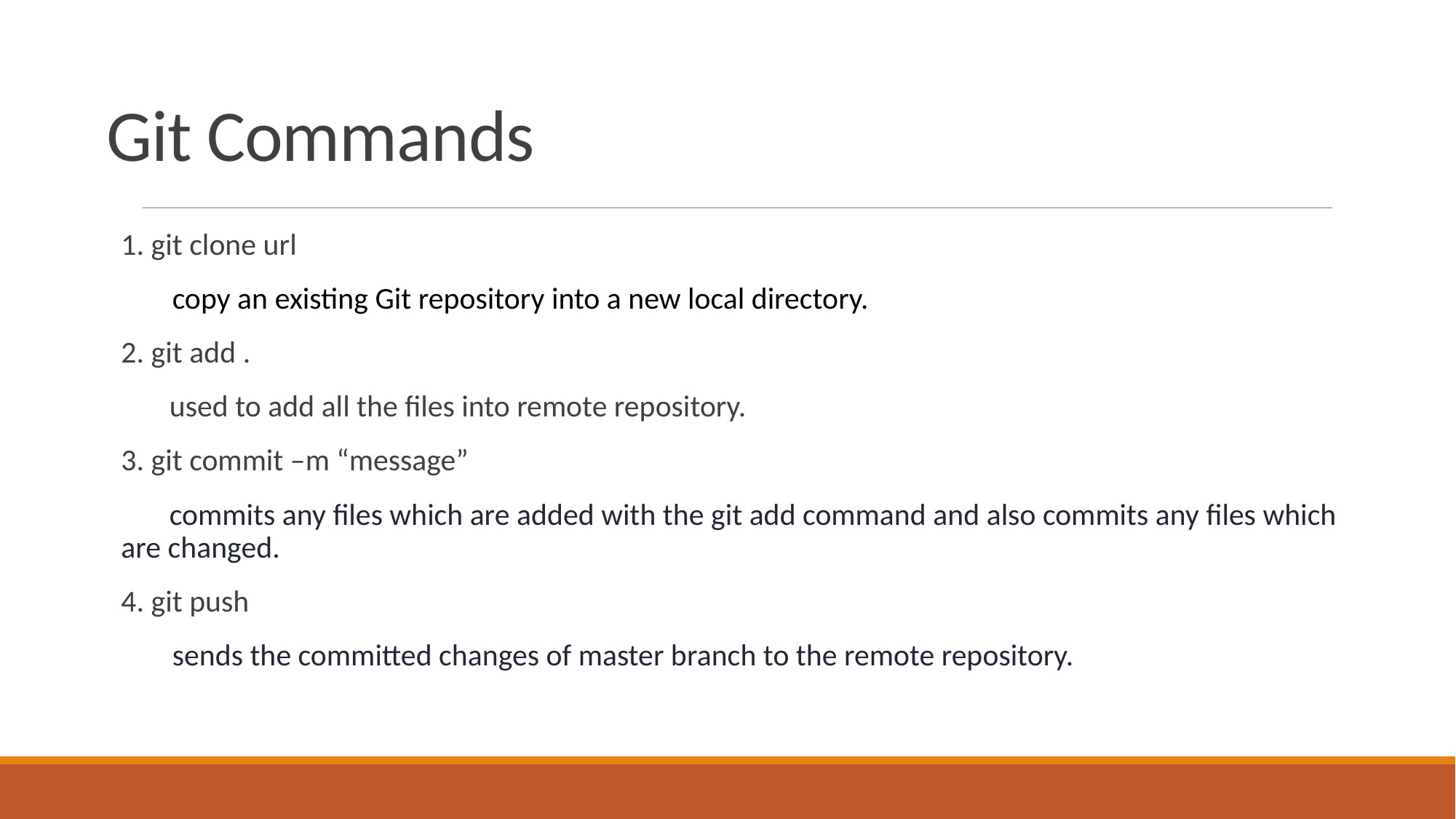

# Git Commands
1. git clone url
         copy an existing Git repository into a new local directory.
2. git add .
       used to add all the files into remote repository.
3. git commit –m “message”
       commits any files which are added with the git add command and also commits any files which are changed.
4. git push
         sends the committed changes of master branch to the remote repository.